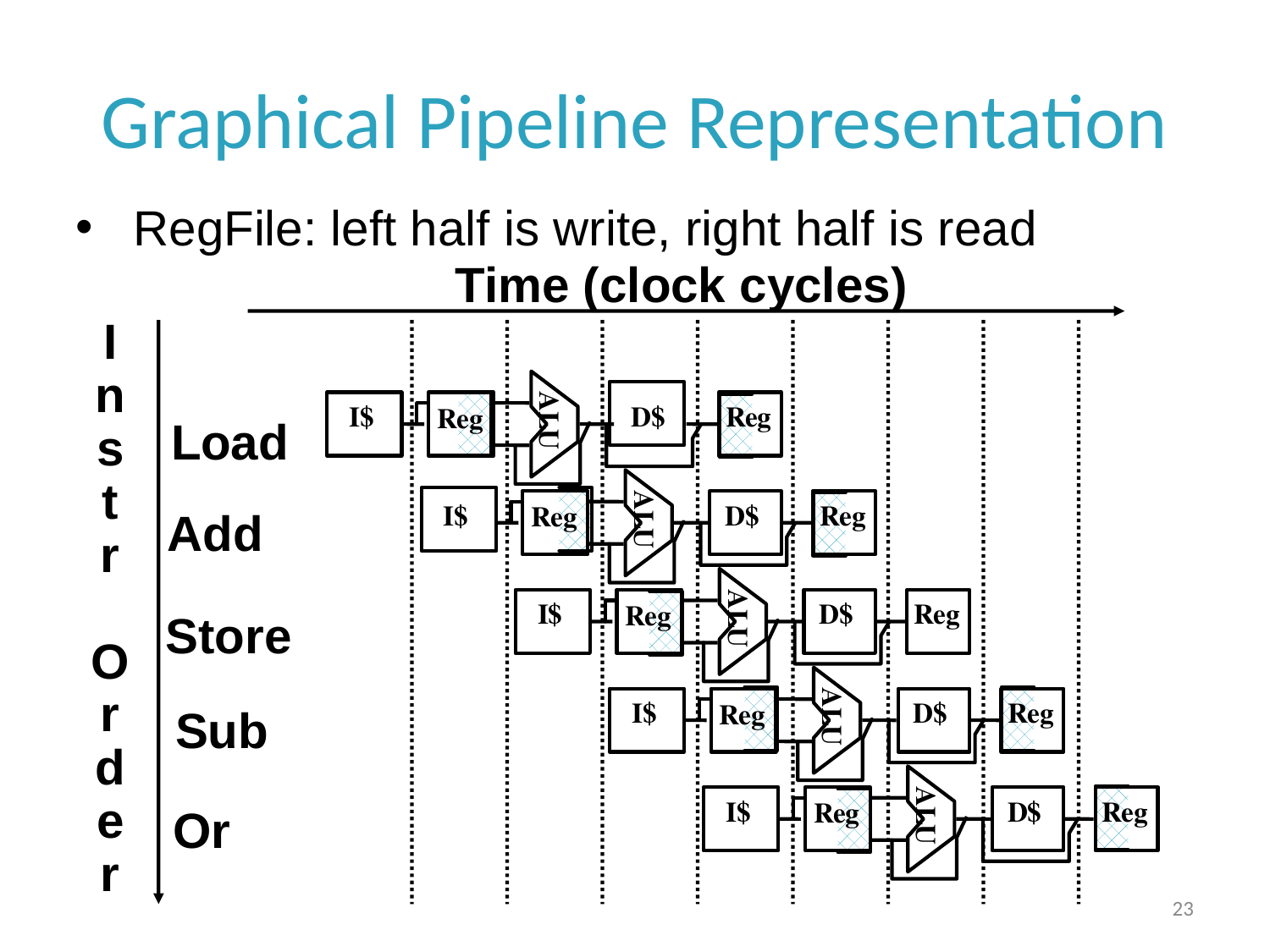

# Graphical Pipeline Representation
  RegFile: left half is write, right half is read
Time (clock cycles)

I
n
s
t
r

O
r
d
e
r

ALU

Reg

  I$

  D$

ALU

Reg

  I$

Reg

  I$

  I$

Reg

  D$

ALU

Reg

  I$
Load
Add
Store
Sub
Or

Reg

  D$

ALU

Reg

Reg

  D$

ALU

Reg

  D$

Reg

23